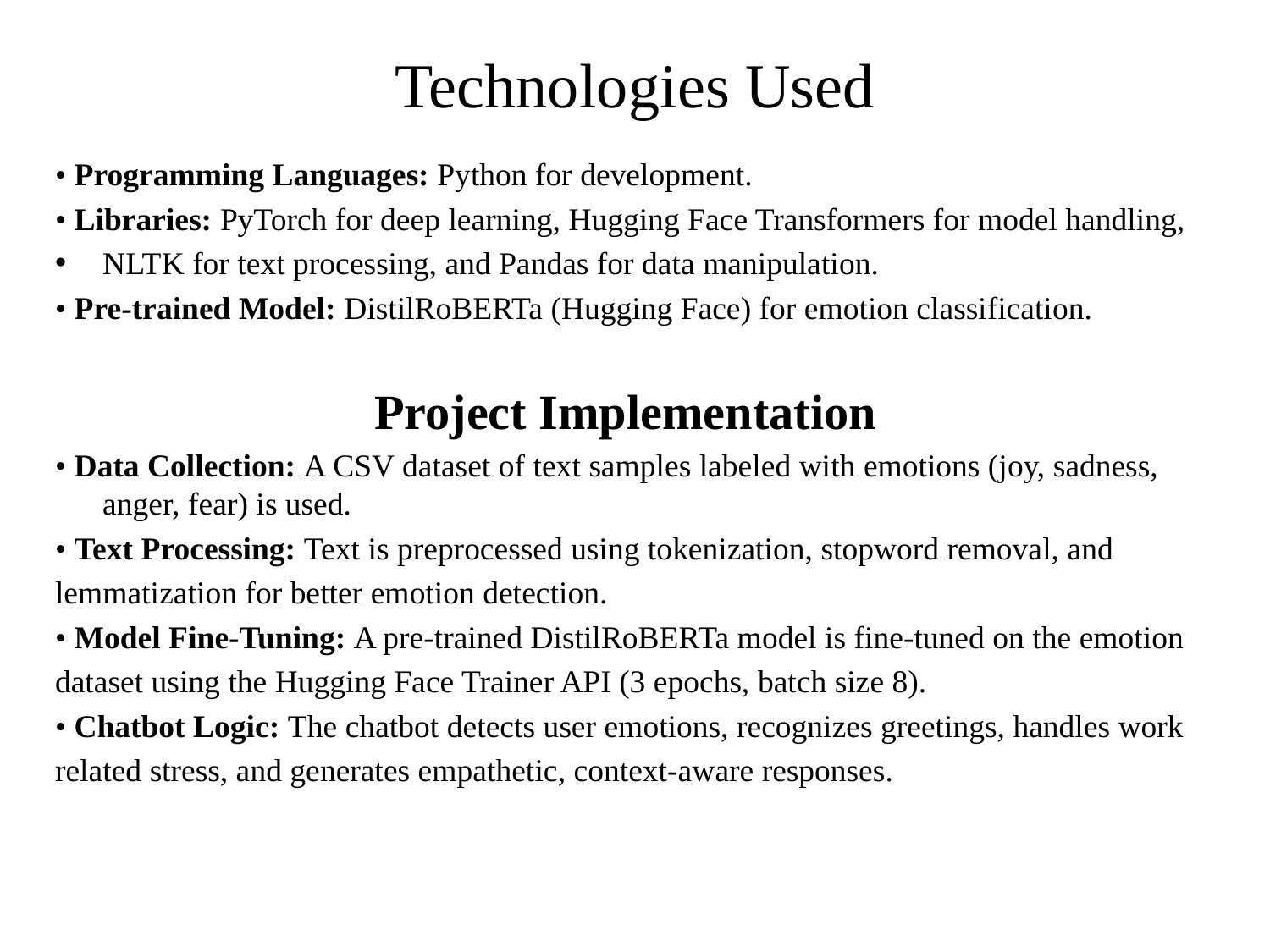

# Technologies Used
• Programming Languages: Python for development.
• Libraries: PyTorch for deep learning, Hugging Face Transformers for model handling,
NLTK for text processing, and Pandas for data manipulation.
• Pre-trained Model: DistilRoBERTa (Hugging Face) for emotion classification.

                          Project Implementation
• Data Collection: A CSV dataset of text samples labeled with emotions (joy, sadness, anger, fear) is used.
• Text Processing: Text is preprocessed using tokenization, stopword removal, and
lemmatization for better emotion detection.
• Model Fine-Tuning: A pre-trained DistilRoBERTa model is fine-tuned on the emotion
dataset using the Hugging Face Trainer API (3 epochs, batch size 8).
• Chatbot Logic: The chatbot detects user emotions, recognizes greetings, handles work
related stress, and generates empathetic, context-aware responses.